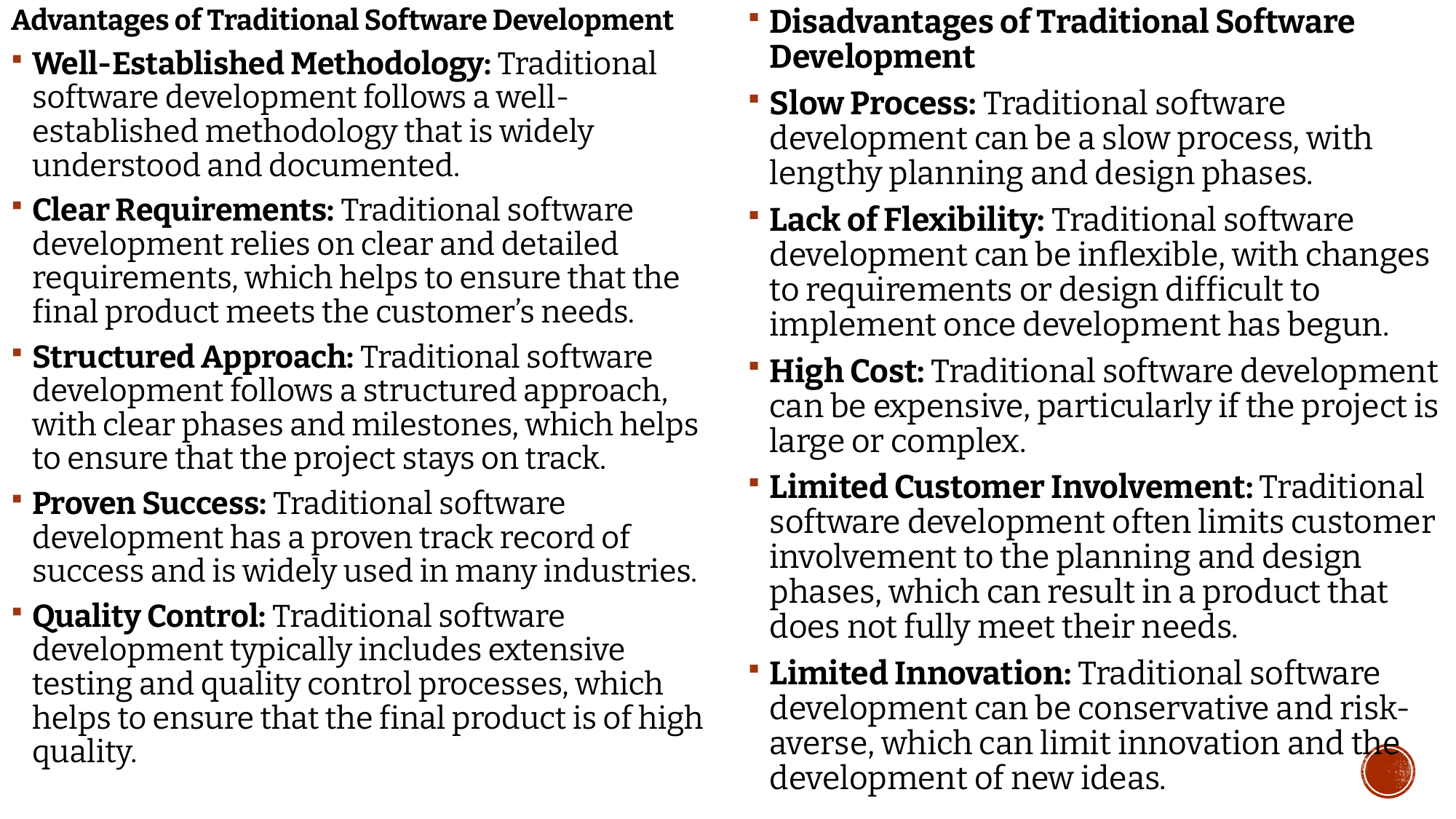

Advantages of Traditional Software Development
Well-Established Methodology: Traditional software development follows a well-established methodology that is widely understood and documented.
Clear Requirements: Traditional software development relies on clear and detailed requirements, which helps to ensure that the final product meets the customer’s needs.
Structured Approach: Traditional software development follows a structured approach, with clear phases and milestones, which helps to ensure that the project stays on track.
Proven Success: Traditional software development has a proven track record of success and is widely used in many industries.
Quality Control: Traditional software development typically includes extensive testing and quality control processes, which helps to ensure that the final product is of high quality.
Disadvantages of Traditional Software Development
Slow Process: Traditional software development can be a slow process, with lengthy planning and design phases.
Lack of Flexibility: Traditional software development can be inflexible, with changes to requirements or design difficult to implement once development has begun.
High Cost: Traditional software development can be expensive, particularly if the project is large or complex.
Limited Customer Involvement: Traditional software development often limits customer involvement to the planning and design phases, which can result in a product that does not fully meet their needs.
Limited Innovation: Traditional software development can be conservative and risk-averse, which can limit innovation and the development of new ideas.